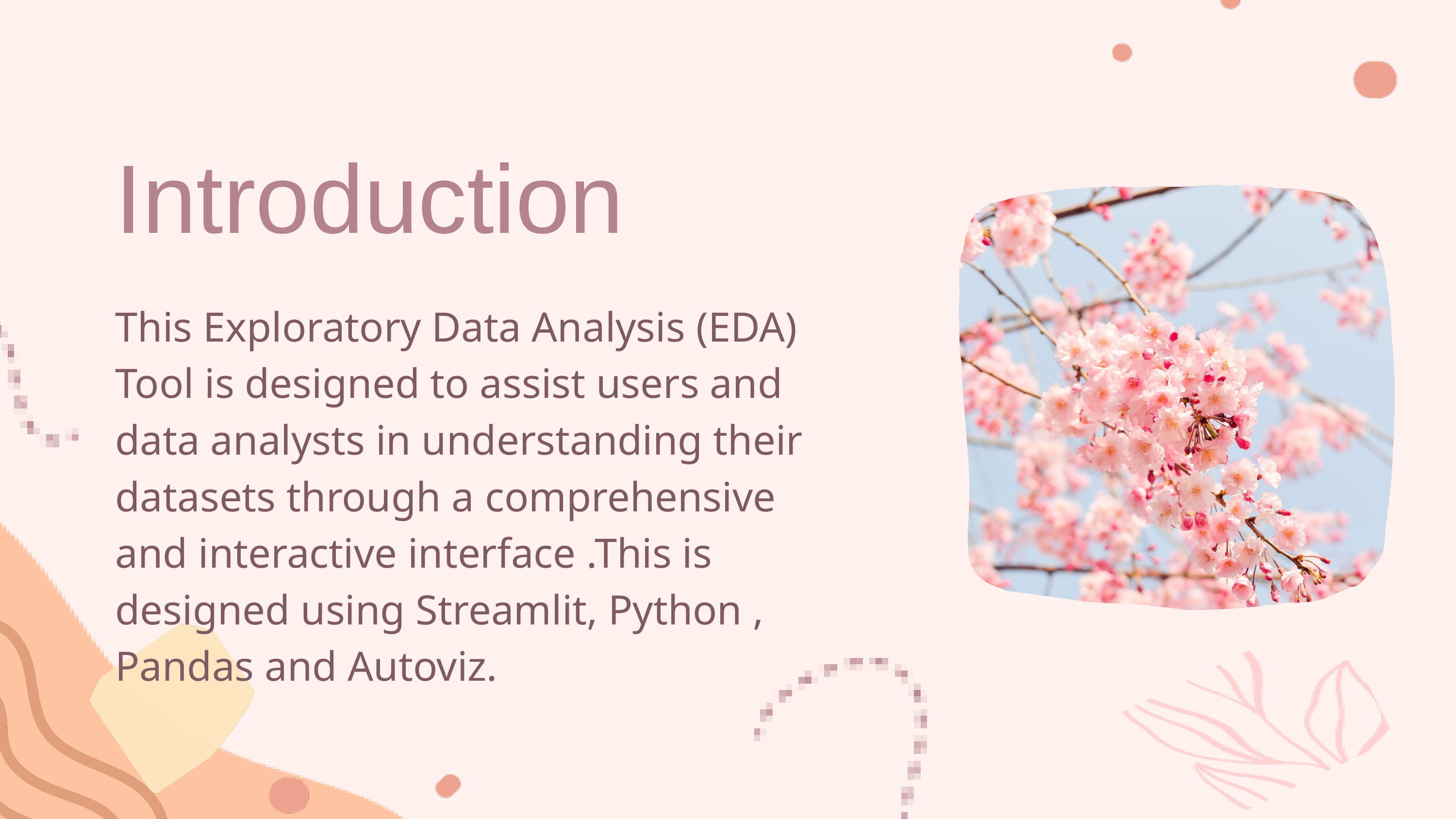

Introduction

This Exploratory Data Analysis (EDA) Tool is designed to assist users and data analysts in understanding their datasets through a comprehensive and interactive interface .This is designed using Streamlit, Python , Pandas and Autoviz.